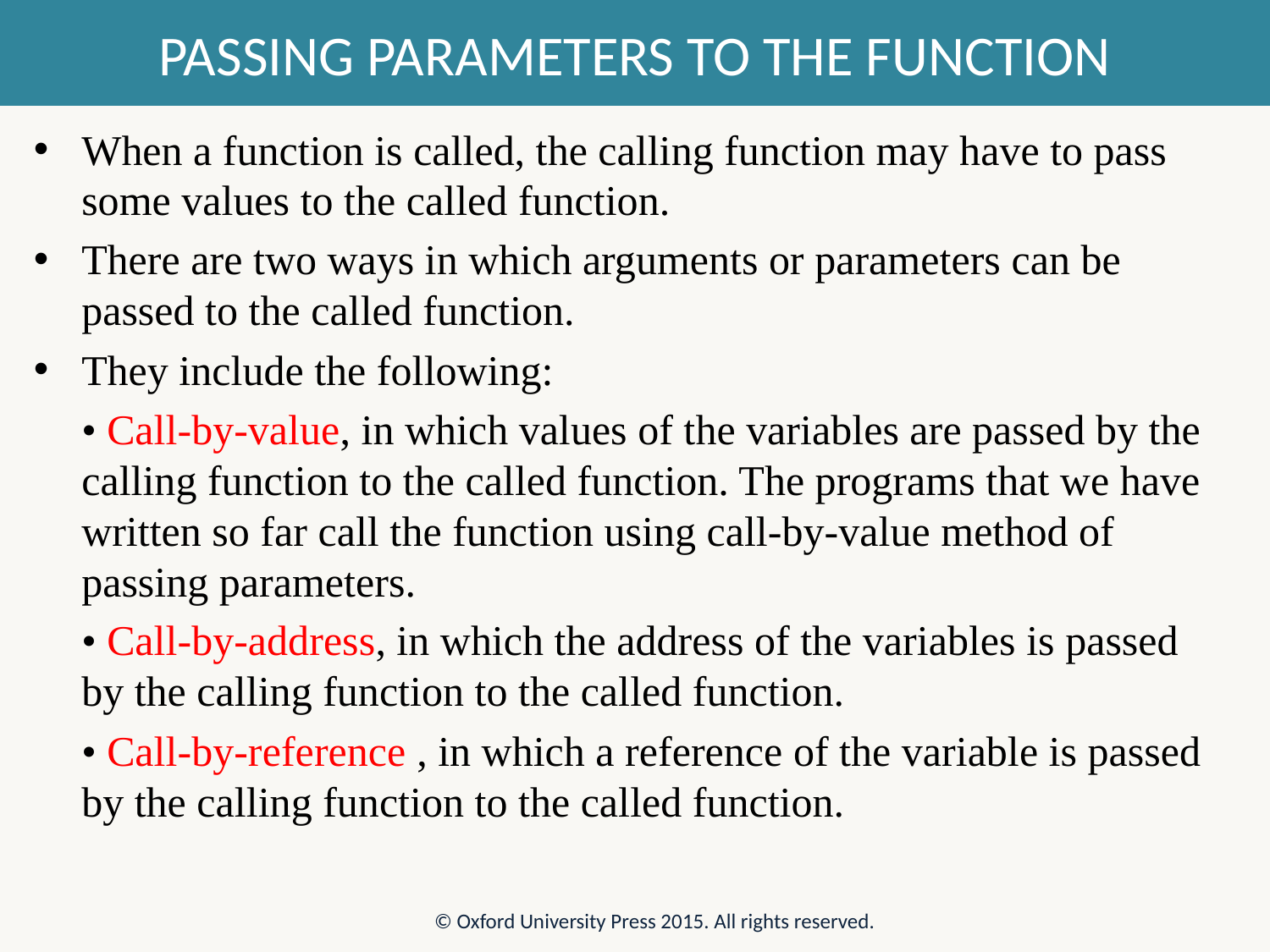

# PASSING PARAMETERS TO THE FUNCTION
When a function is called, the calling function may have to pass some values to the called function.
There are two ways in which arguments or parameters can be passed to the called function.
They include the following:
	• Call-by-value, in which values of the variables are passed by the calling function to the called function. The programs that we have written so far call the function using call-by-value method of passing parameters.
	• Call-by-address, in which the address of the variables is passed by the calling function to the called function.
	• Call-by-reference , in which a reference of the variable is passed by the calling function to the called function.
© Oxford University Press 2015. All rights reserved.